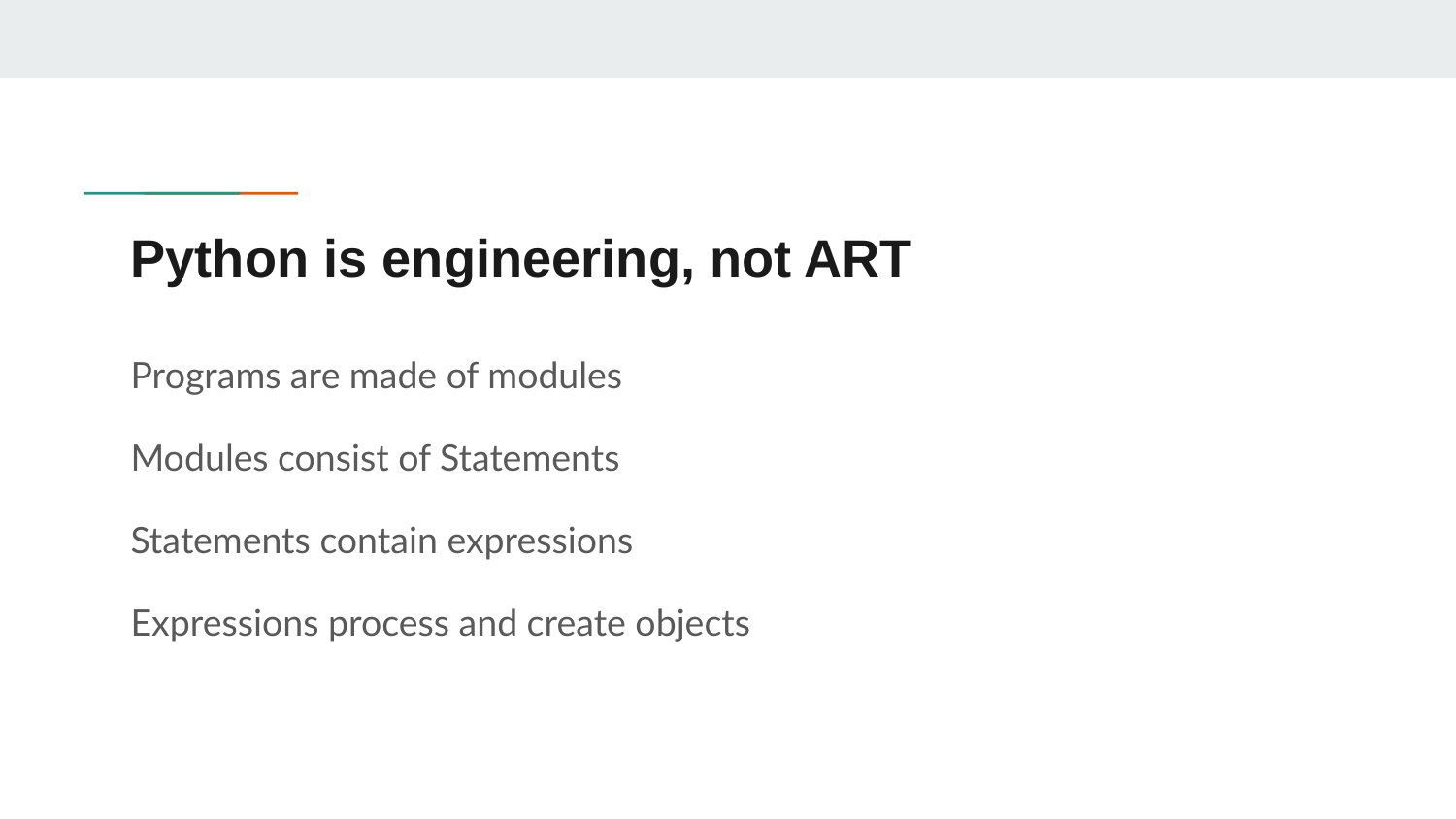

# Python is engineering, not ART
Programs are made of modules
Modules consist of Statements
Statements contain expressions
Expressions process and create objects